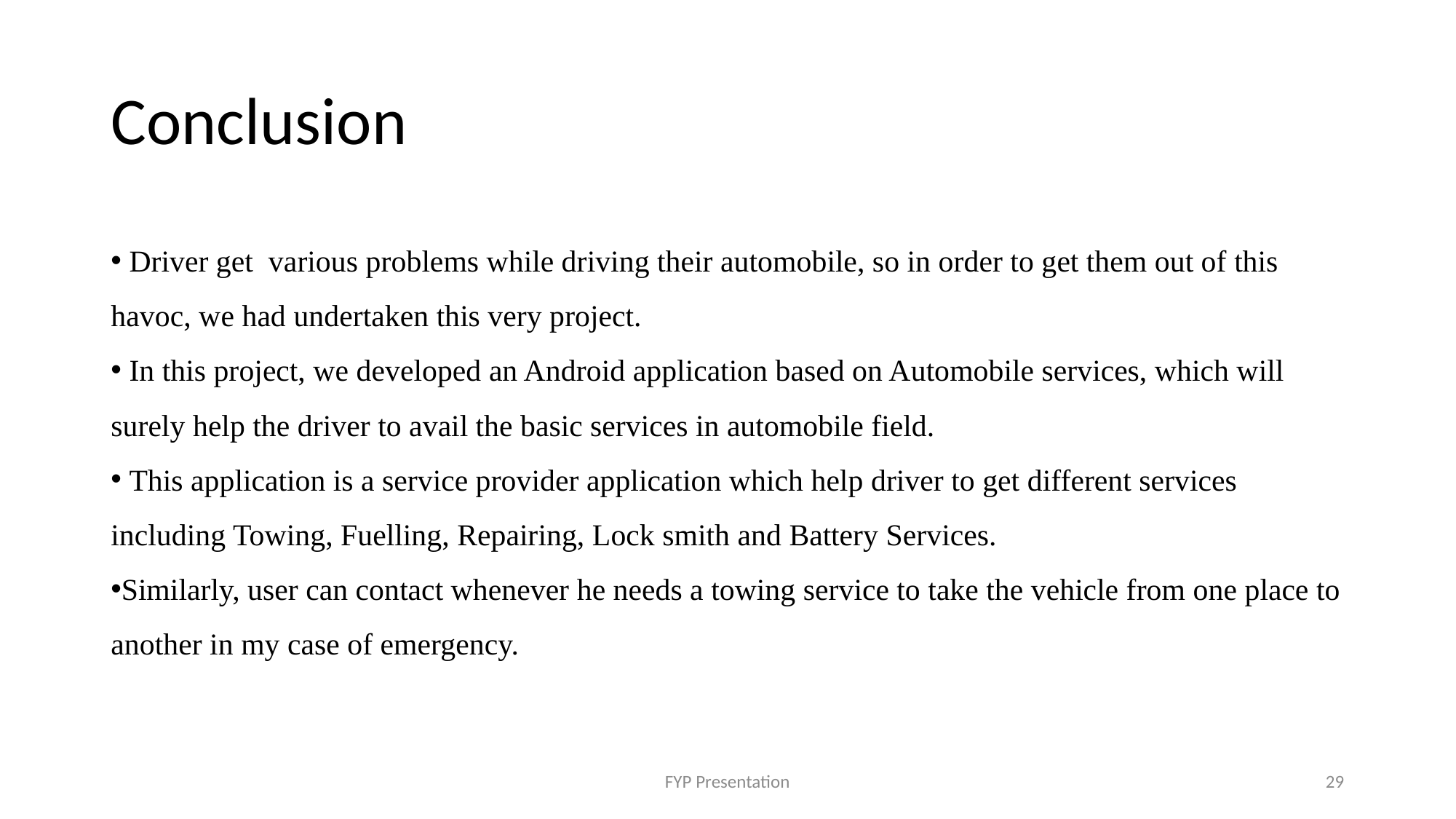

# Conclusion
 Driver get  various problems while driving their automobile, so in order to get them out of this havoc, we had undertaken this very project.
 In this project, we developed an Android application based on Automobile services, which will surely help the driver to avail the basic services in automobile field.
 This application is a service provider application which help driver to get different services including Towing, Fuelling, Repairing, Lock smith and Battery Services.
Similarly, user can contact whenever he needs a towing service to take the vehicle from one place to another in my case of emergency.

FYP Presentation
29